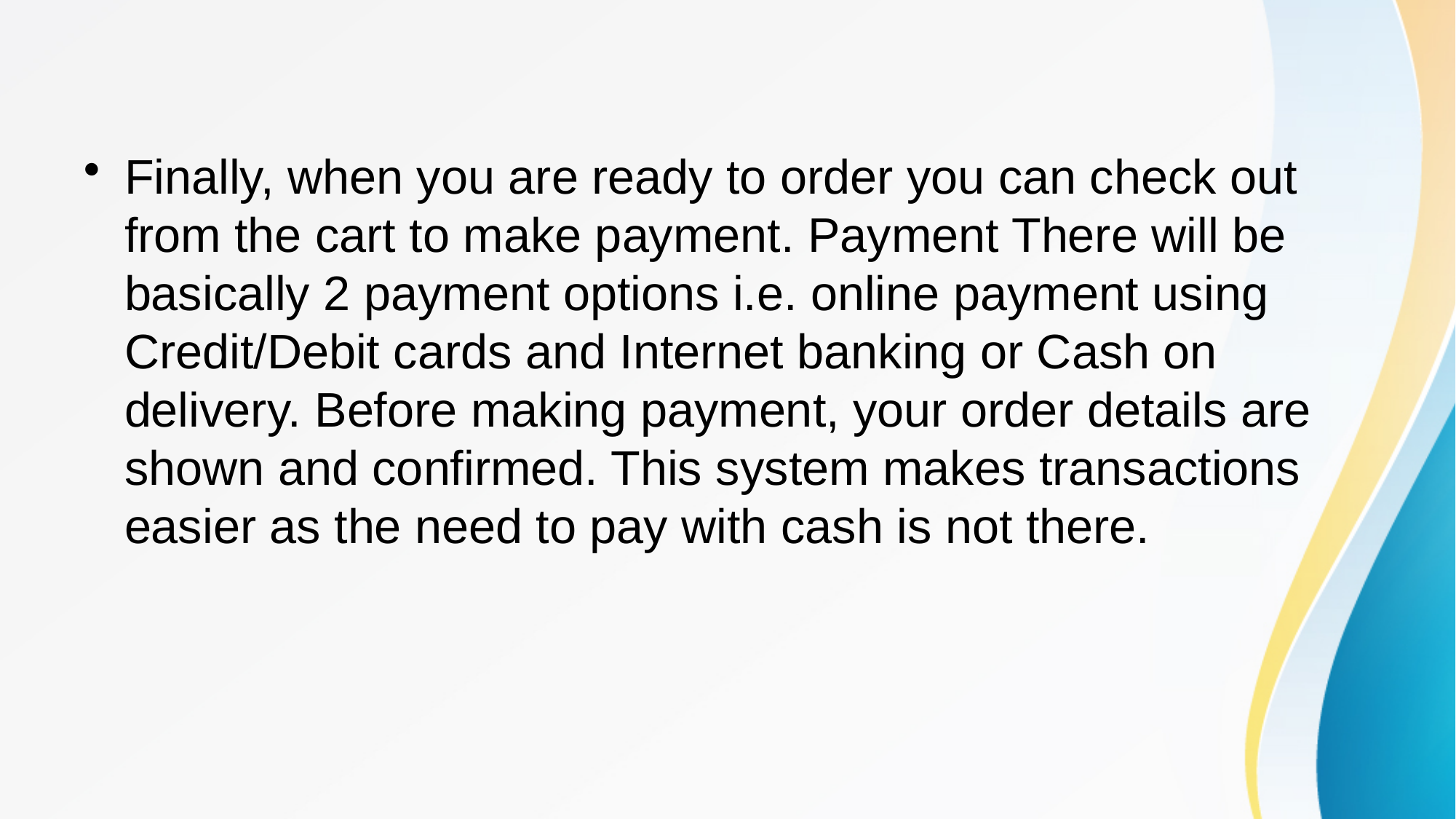

#
Finally, when you are ready to order you can check out from the cart to make payment. Payment There will be basically 2 payment options i.e. online payment using Credit/Debit cards and Internet banking or Cash on delivery. Before making payment, your order details are shown and confirmed. This system makes transactions easier as the need to pay with cash is not there.